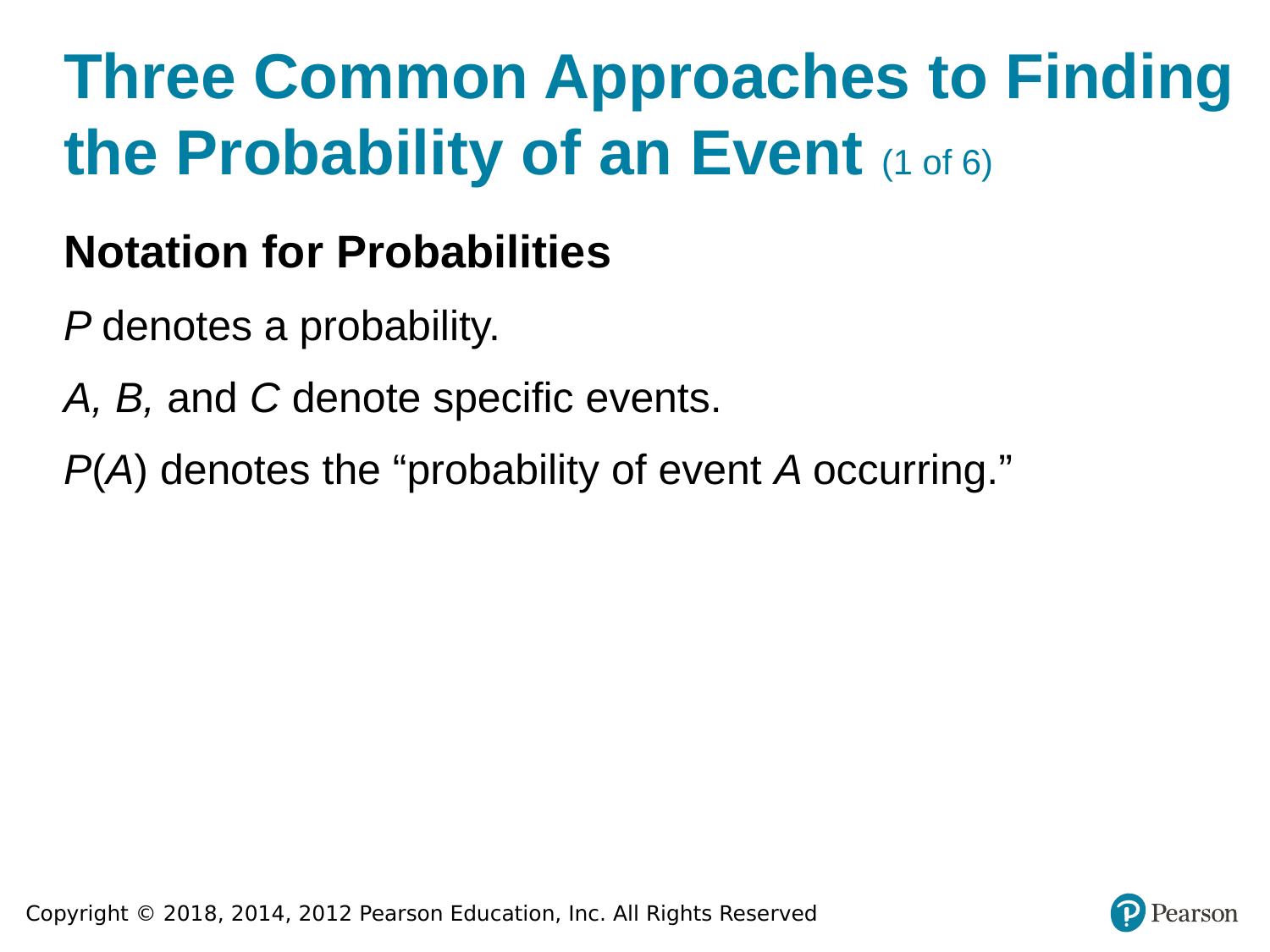

# Three Common Approaches to Finding the Probability of an Event (1 of 6)
Notation for Probabilities
P denotes a probability.
A, B, and C denote specific events.
P(A) denotes the “probability of event A occurring.”